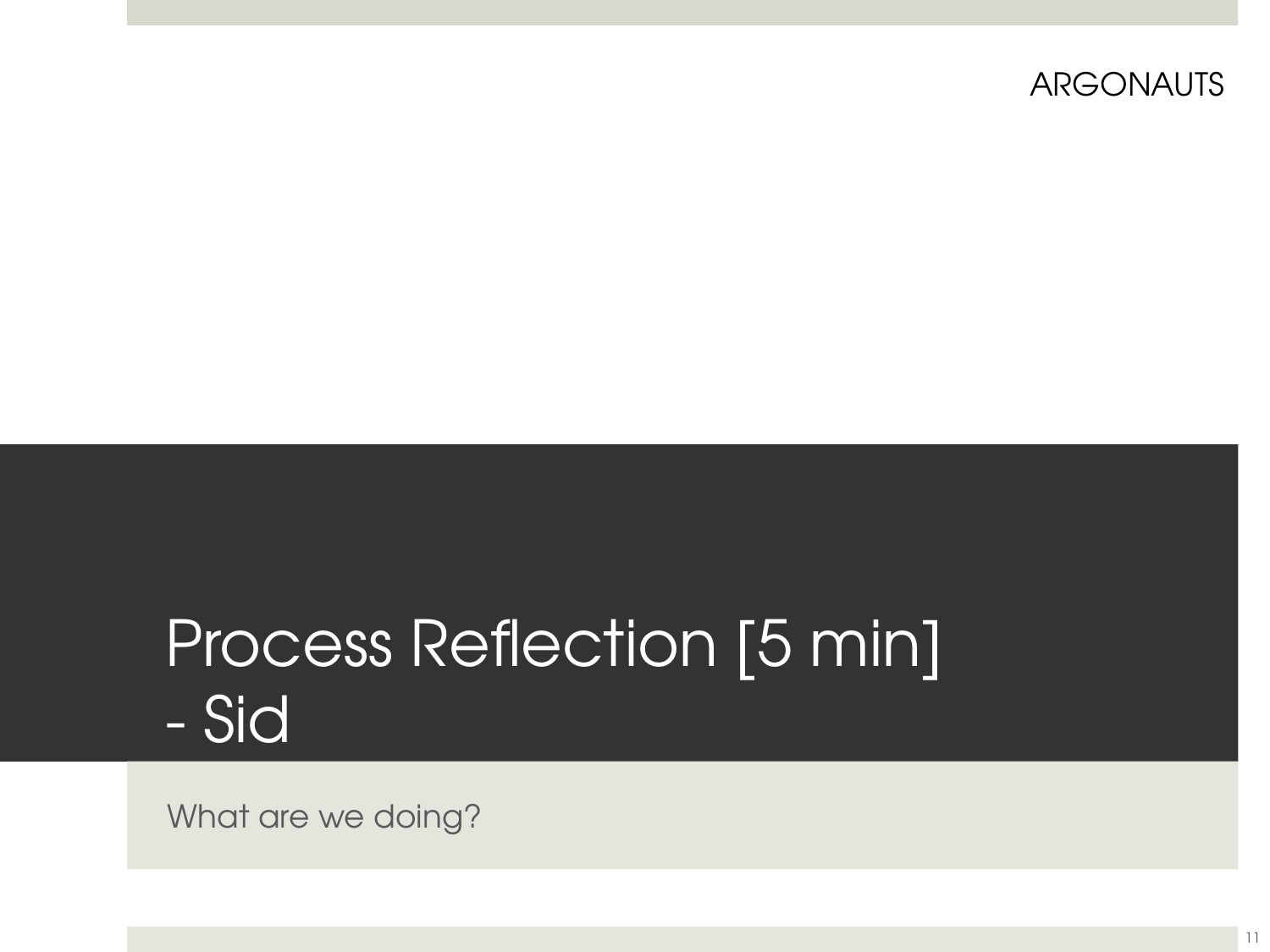

ARGONAUTS
# Process Reflection [5 min] - Sid
What are we doing?
11